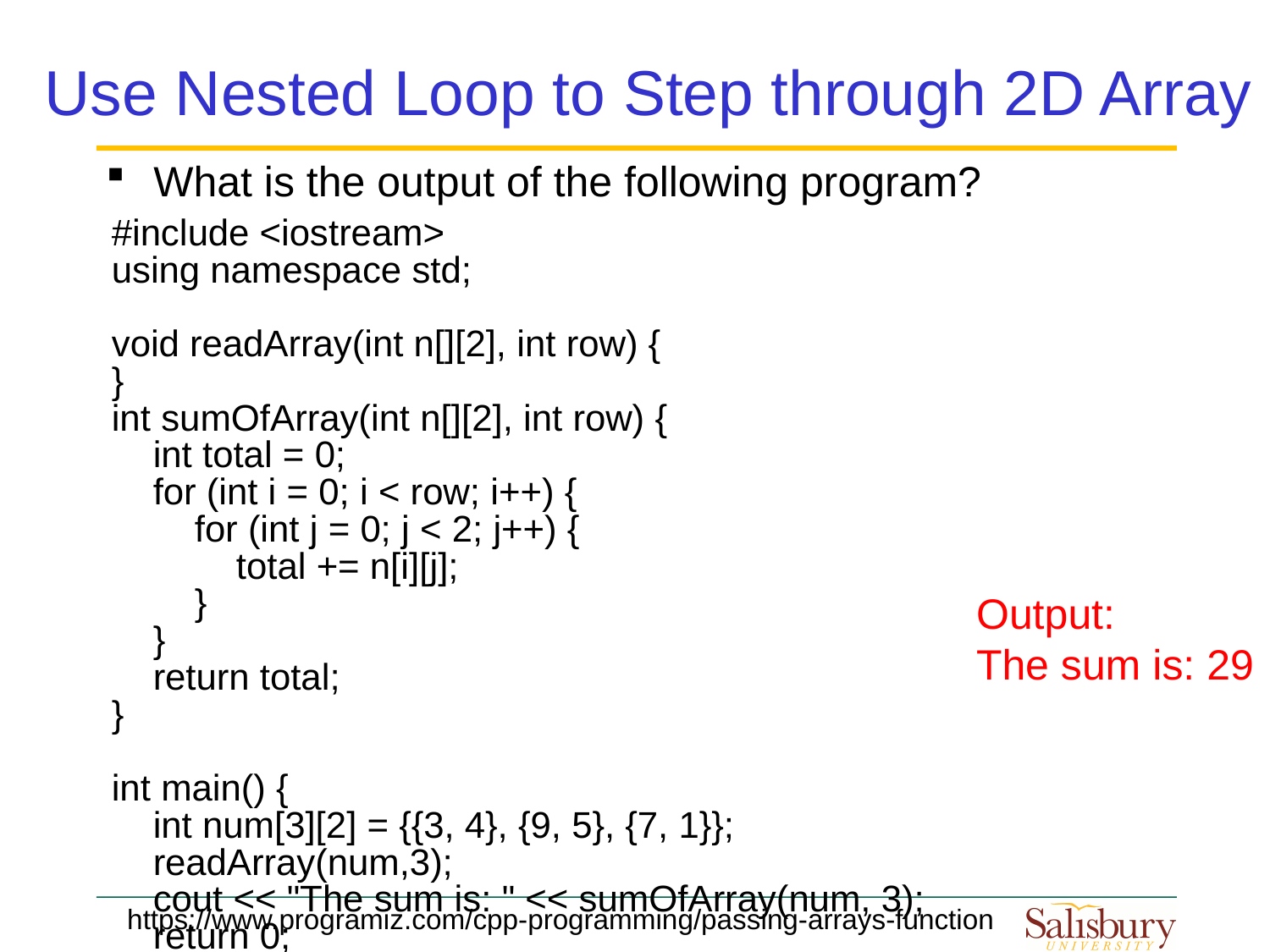

# Use Nested Loop to Step through 2D Array
What is the output of the following program?
#include <iostream>
using namespace std;

void readArray(int n[][2], int row) {
}
int sumOfArray(int n[][2], int row) {
    int total = 0;
    for (int i = 0; i < row; i++) {
        for (int j = 0; j < 2; j++) {
            total += n[i][j];
        }
    }
    return total;
}

int main() {
    int num[3][2] = {{3, 4}, {9, 5}, {7, 1}};
    readArray(num,3);
    cout << "The sum is: " << sumOfArray(num, 3);
    return 0;
}
Output:
The sum is: 29
https://www.programiz.com/cpp-programming/passing-arrays-function